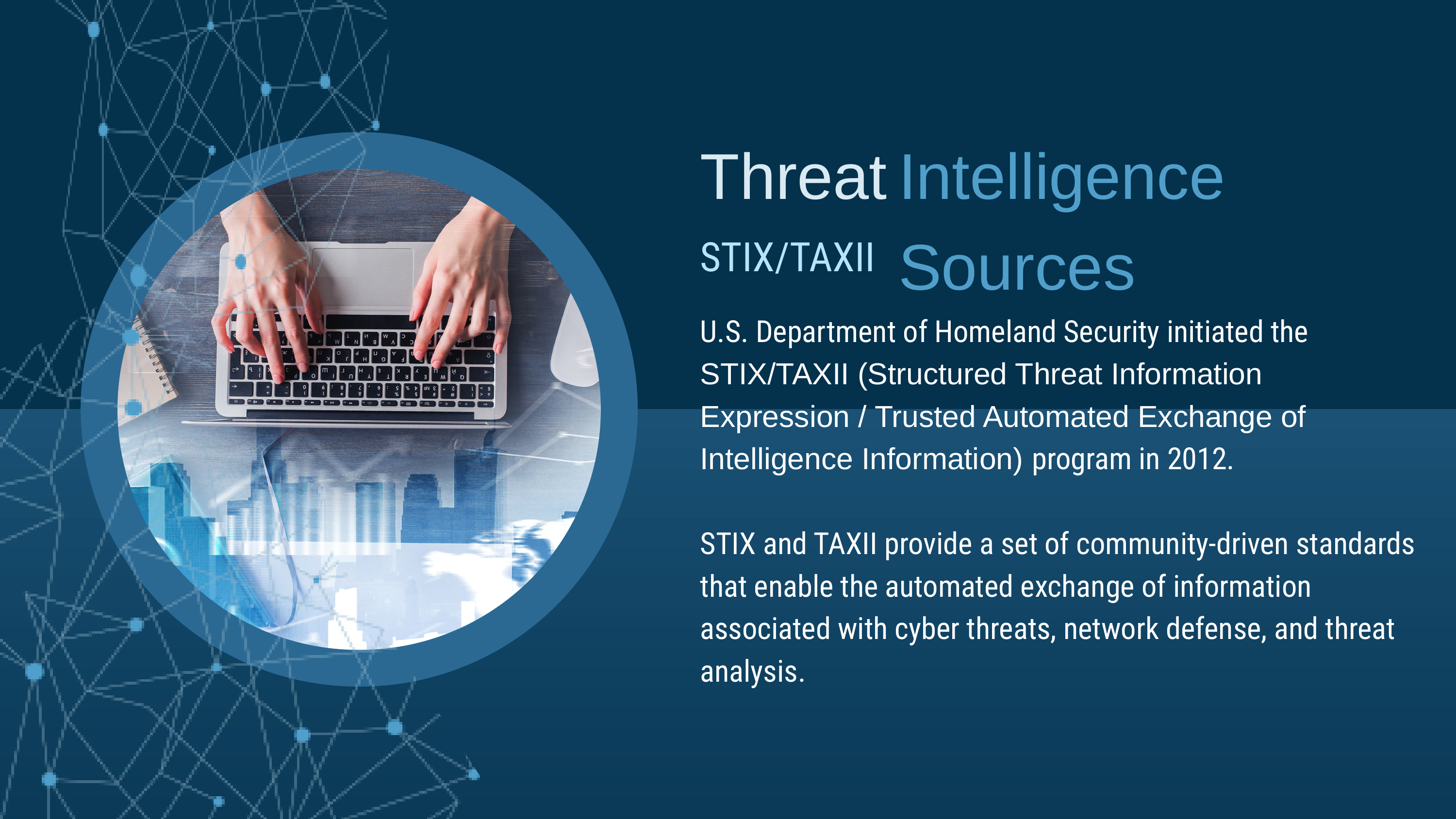

Threat
Intelligence Sources

STIX/TAXII
U.S. Department of Homeland Security initiated the STIX/TAXII (Structured Threat Information Expression / Trusted Automated Exchange of Intelligence Information) program in 2012.

STIX and TAXII provide a set of community-driven standards that enable the automated exchange of information associated with cyber threats, network defense, and threat analysis.